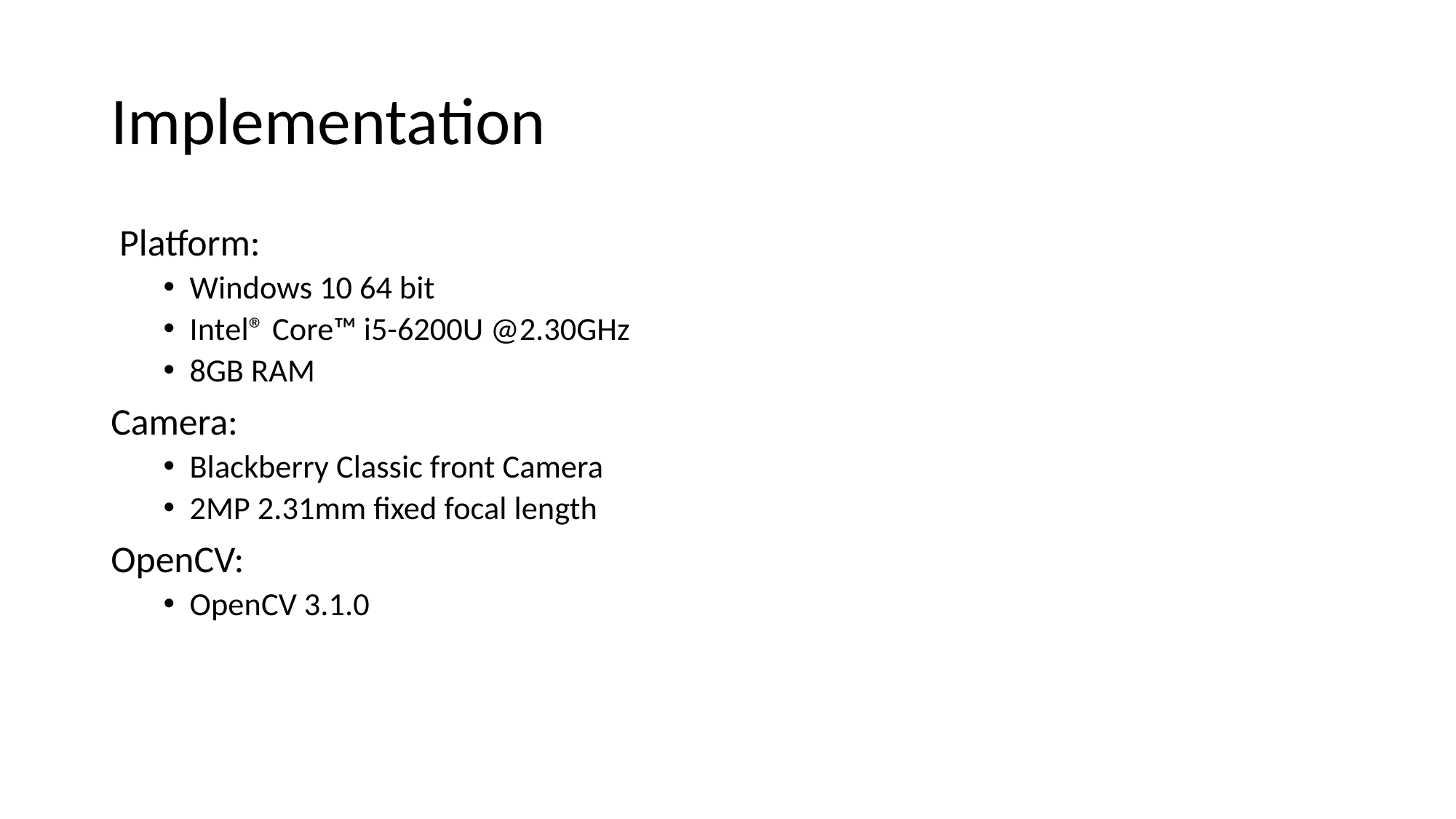

# Implementation
 Platform:
Windows 10 64 bit
Intel® Core™ i5-6200U @2.30GHz
8GB RAM
Camera:
Blackberry Classic front Camera
2MP 2.31mm fixed focal length
OpenCV:
OpenCV 3.1.0